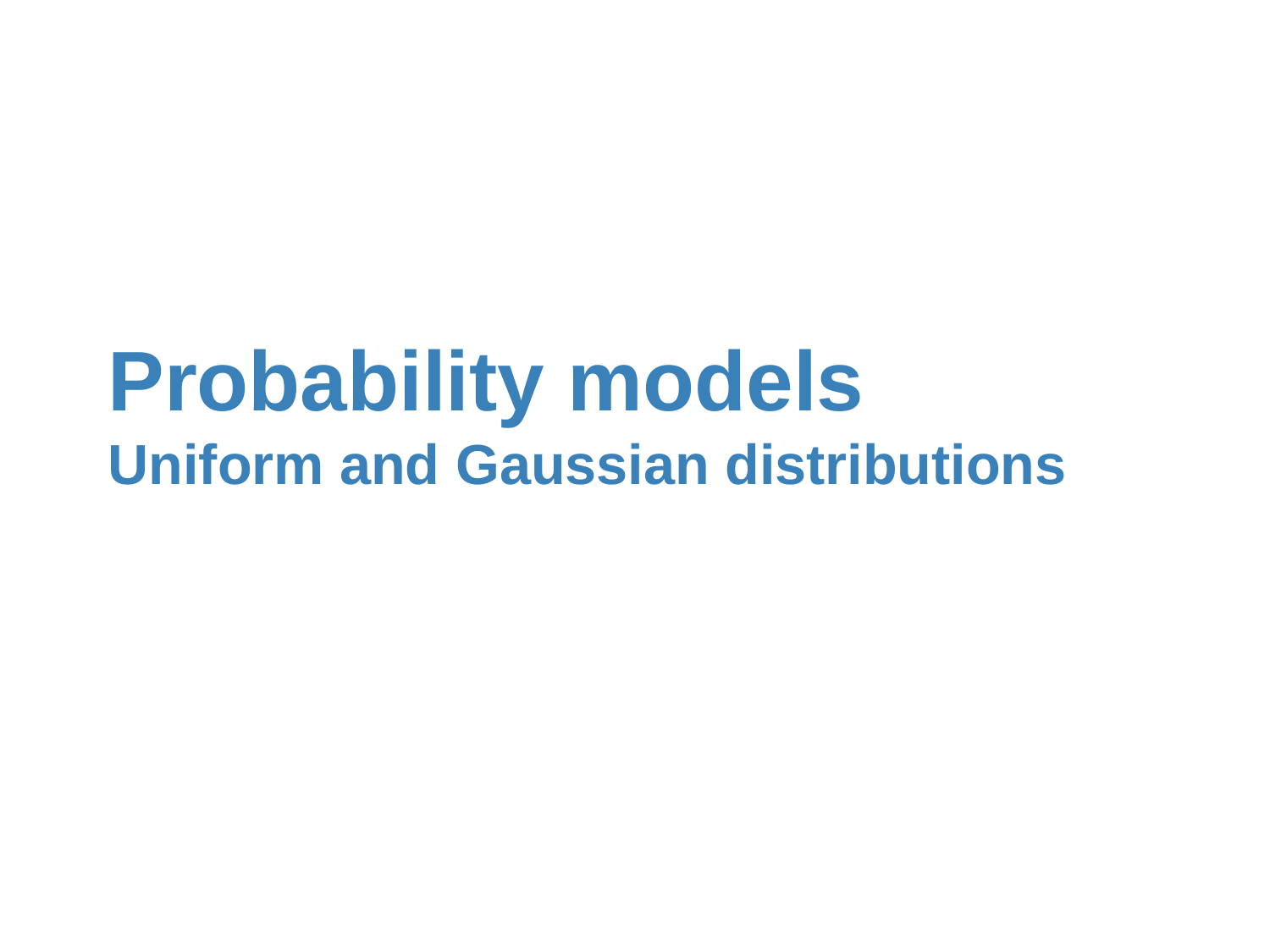

# Probability models Uniform and Gaussian distributions